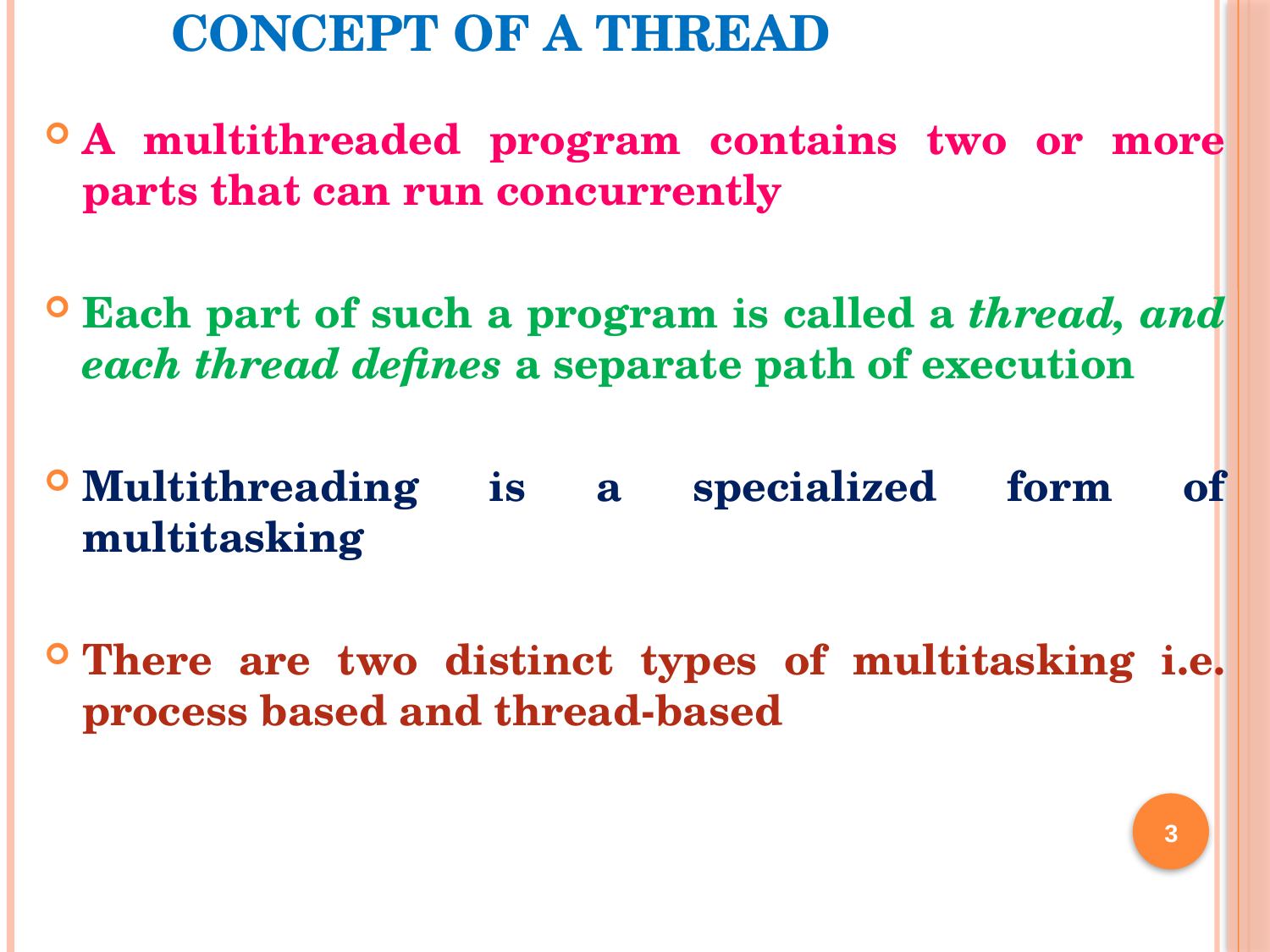

# Concept of a Thread
A multithreaded program contains two or more parts that can run concurrently

Each part of such a program is called a thread, and each thread defines a separate path of execution

Multithreading is a specialized form of multitasking

There are two distinct types of multitasking i.e. process based and thread-based
3